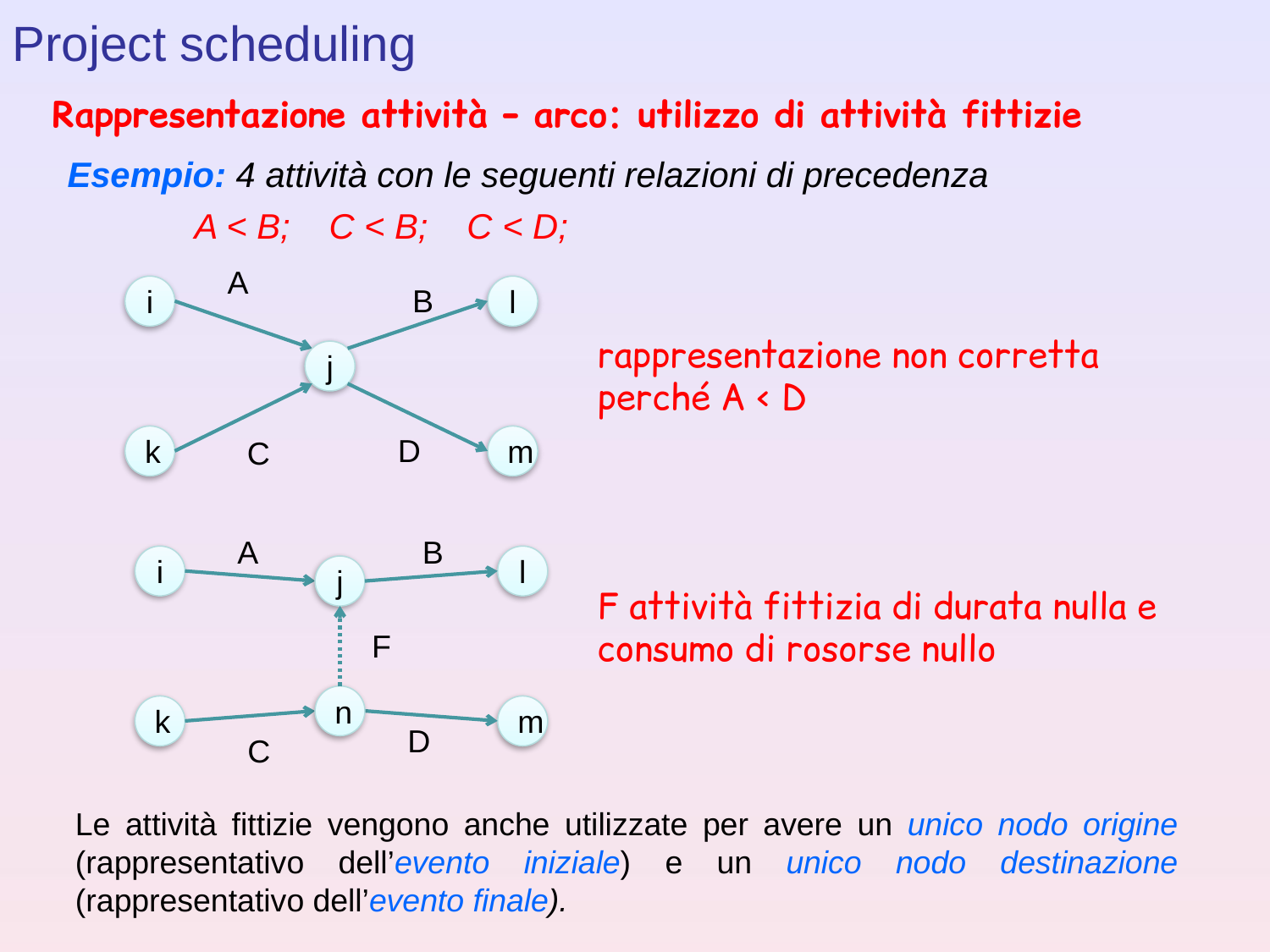

Project scheduling
Rappresentazione attività – arco: utilizzo di attività fittizie
Esempio: 4 attività con le seguenti relazioni di precedenza
	A < B;    C < B;    C < D;
A
B
i
l
rappresentazione non corretta perché A < D
j
D
k
m
C
A
B
i
l
j
F attività fittizia di durata nulla e consumo di rosorse nullo
F
n
k
m
D
C
Le attività fittizie vengono anche utilizzate per avere un unico nodo origine (rappresentativo dell’evento iniziale) e un unico nodo destinazione (rappresentativo dell’evento finale).